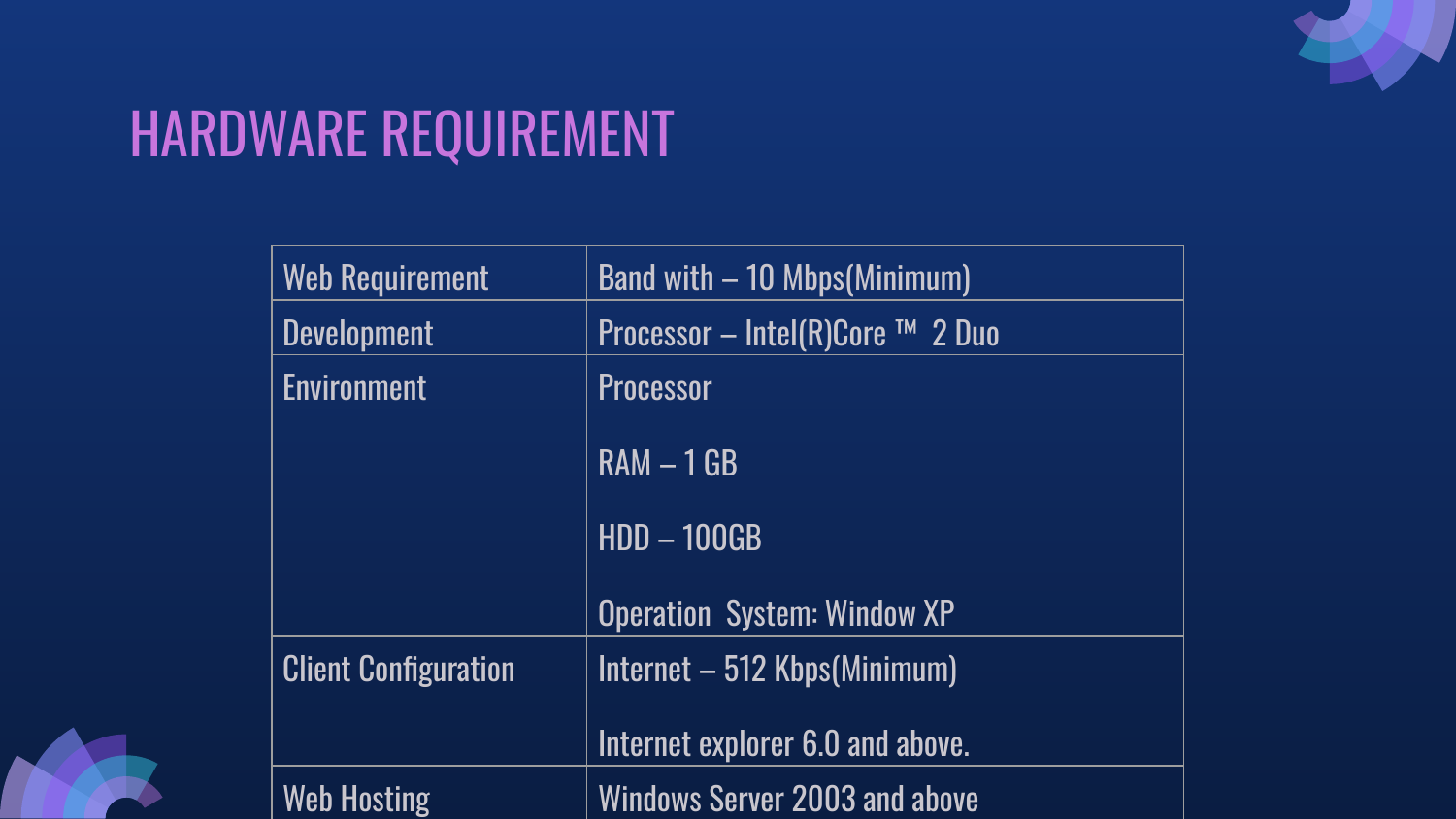

# HARDWARE REQUIREMENT
| Web Requirement | Band with – 10 Mbps(Minimum) |
| --- | --- |
| Development | Processor – Intel(R)Core ™ 2 Duo |
| Environment | Processor RAM – 1 GB HDD – 100GB Operation System: Window XP |
| Client Configuration | Internet – 512 Kbps(Minimum) Internet explorer 6.0 and above. |
| Web Hosting | Windows Server 2003 and above |